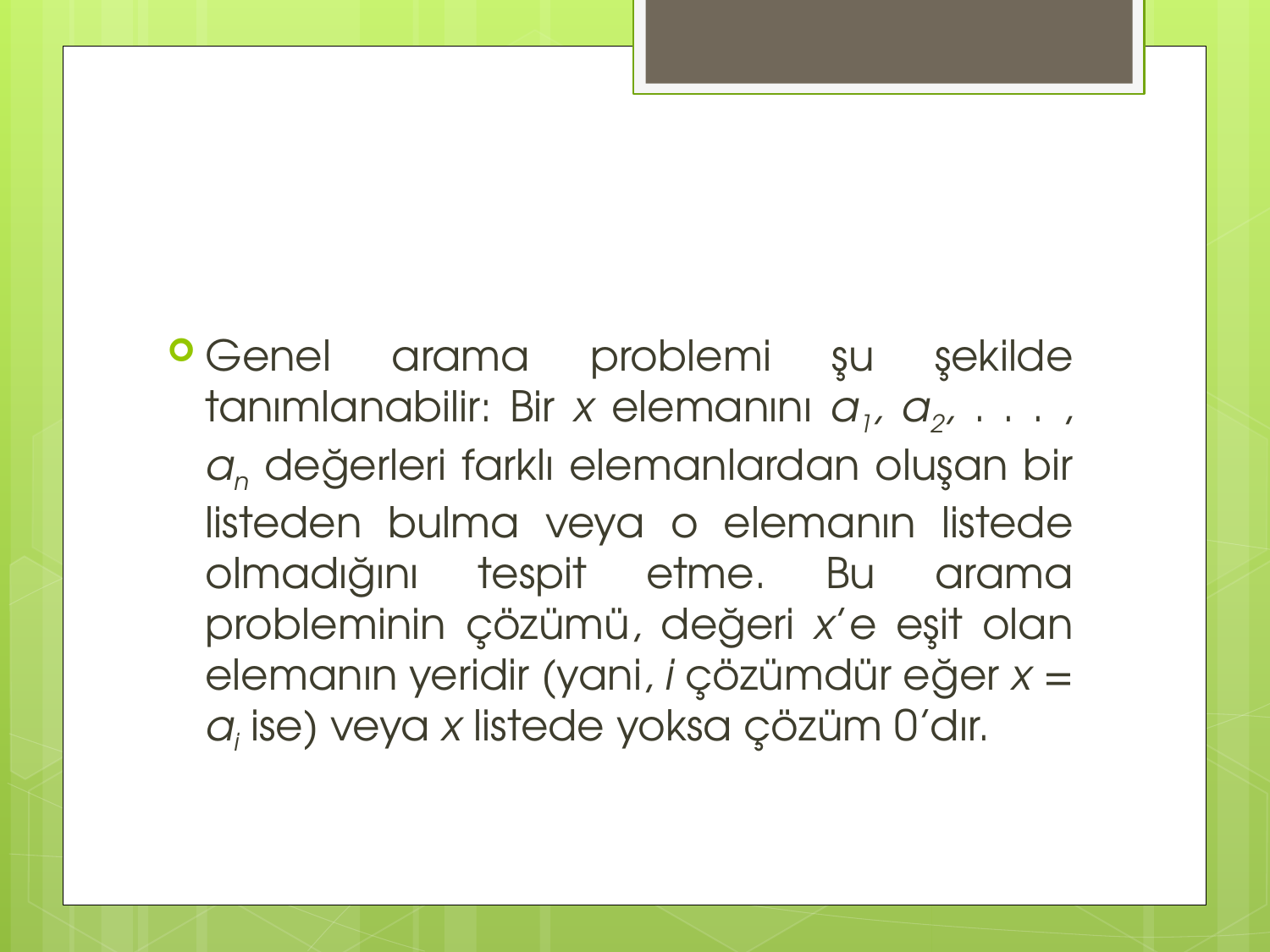

#
Genel arama problemi şu şekilde tanımlanabilir: Bir x elemanını a1, a2, . . . , an değerleri farklı elemanlardan oluşan bir listeden bulma veya o elemanın listede olmadığını tespit etme. Bu arama probleminin çözümü, değeri x’e eşit olan elemanın yeridir (yani, i çözümdür eğer x = ai ise) veya x listede yoksa çözüm 0’dır.